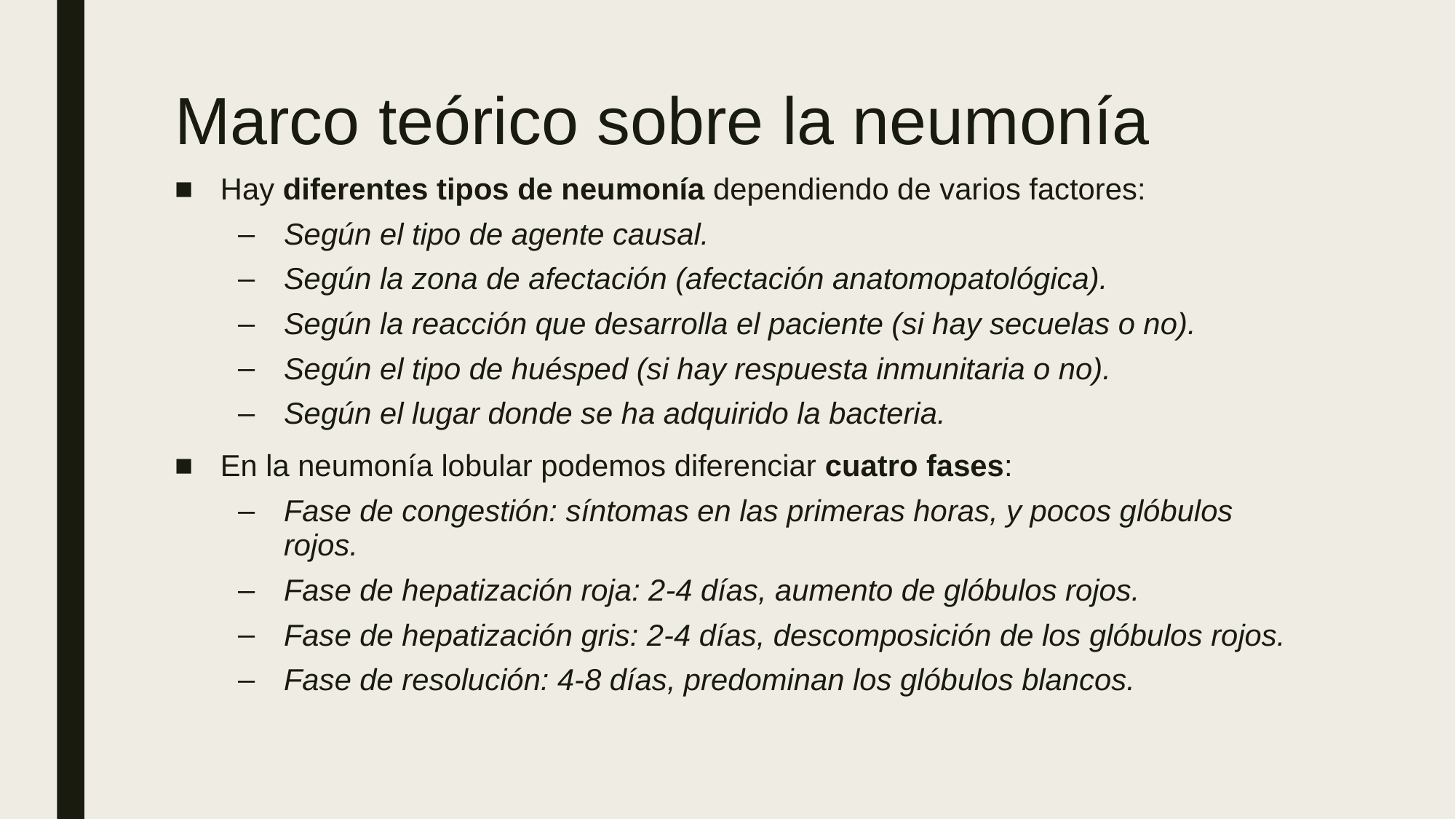

# Marco teórico sobre la neumonía
Hay diferentes tipos de neumonía dependiendo de varios factores:
Según el tipo de agente causal.
Según la zona de afectación (afectación anatomopatológica).
Según la reacción que desarrolla el paciente (si hay secuelas o no).
Según el tipo de huésped (si hay respuesta inmunitaria o no).
Según el lugar donde se ha adquirido la bacteria.
En la neumonía lobular podemos diferenciar cuatro fases:
Fase de congestión: síntomas en las primeras horas, y pocos glóbulos rojos.
Fase de hepatización roja: 2-4 días, aumento de glóbulos rojos.
Fase de hepatización gris: 2-4 días, descomposición de los glóbulos rojos.
Fase de resolución: 4-8 días, predominan los glóbulos blancos.